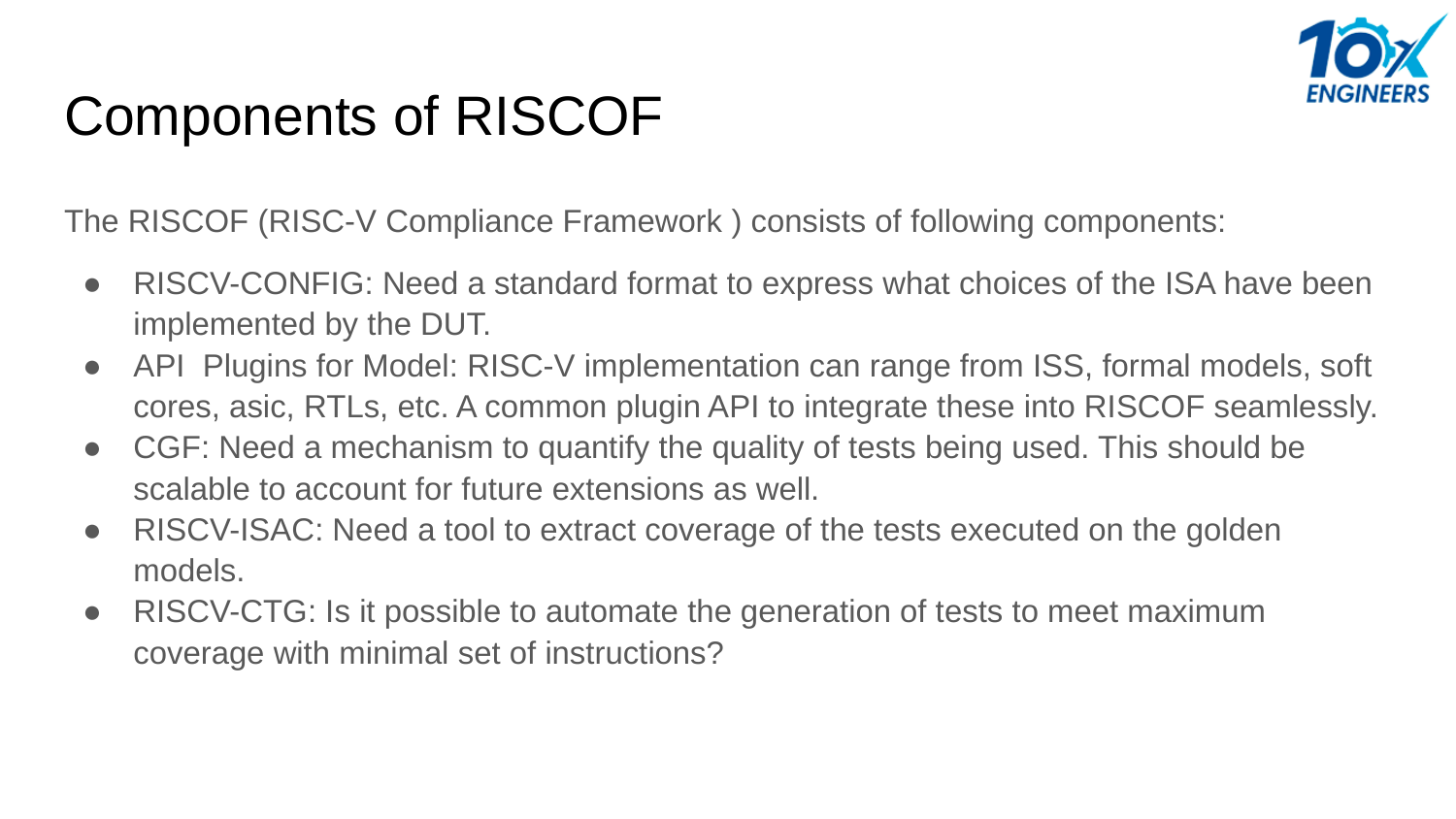

# Components of RISCOF
The RISCOF (RISC-V Compliance Framework ) consists of following components:
RISCV-CONFIG: Need a standard format to express what choices of the ISA have been implemented by the DUT.
API  Plugins for Model: RISC-V implementation can range from ISS, formal models, soft cores, asic, RTLs, etc. A common plugin API to integrate these into RISCOF seamlessly.
CGF: Need a mechanism to quantify the quality of tests being used. This should be scalable to account for future extensions as well.
RISCV-ISAC: Need a tool to extract coverage of the tests executed on the golden models.
RISCV-CTG: Is it possible to automate the generation of tests to meet maximum coverage with minimal set of instructions?